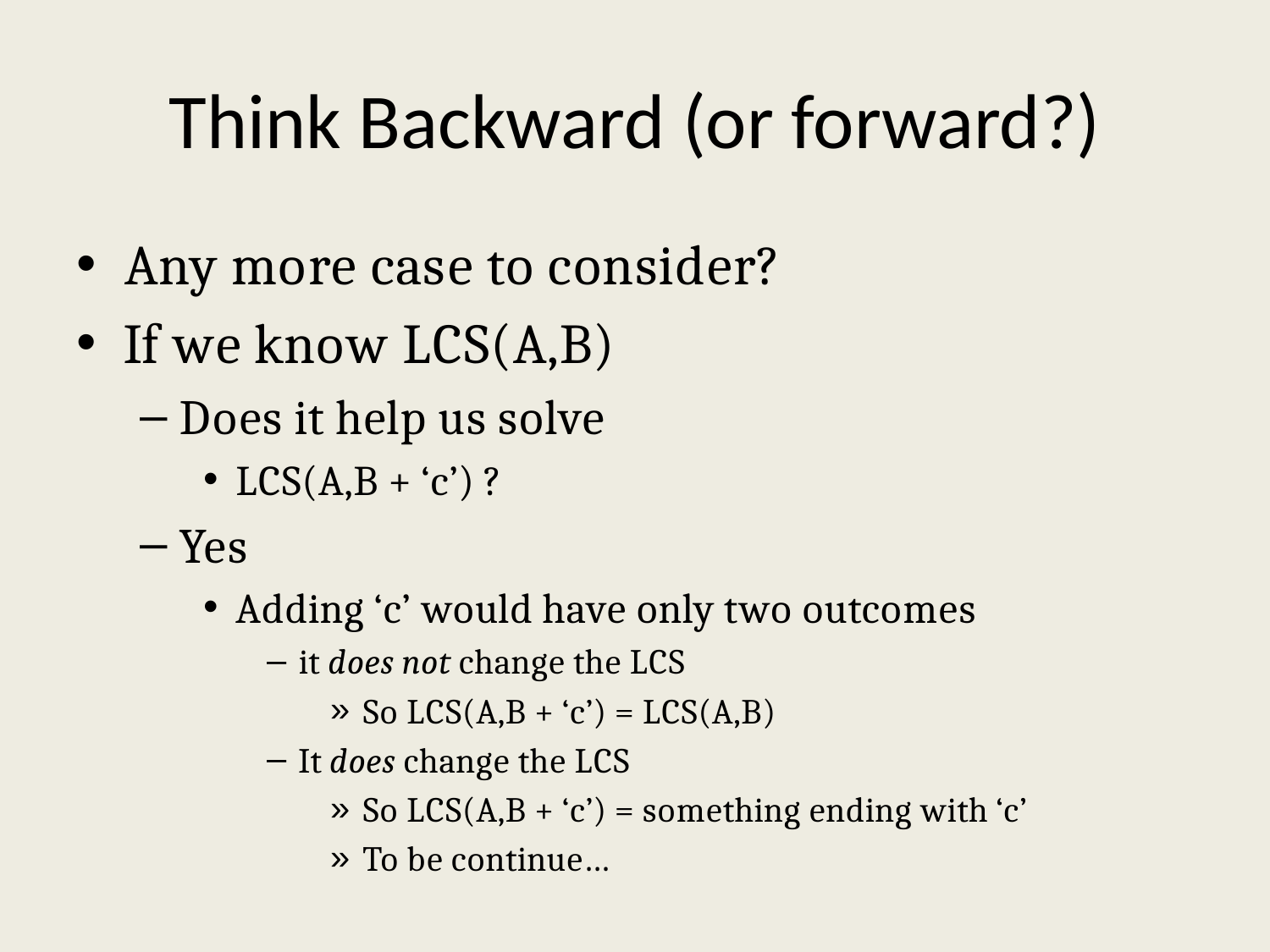

# Think Backward (or forward?)
Any more case to consider?
If we know LCS(A,B)
Does it help us solve
LCS(A,B + ‘c’) ?
Yes
Adding ‘c’ would have only two outcomes
it does not change the LCS
So LCS(A,B + ‘c’) = LCS(A,B)
It does change the LCS
So LCS(A,B + ‘c’) = something ending with ‘c’
To be continue…